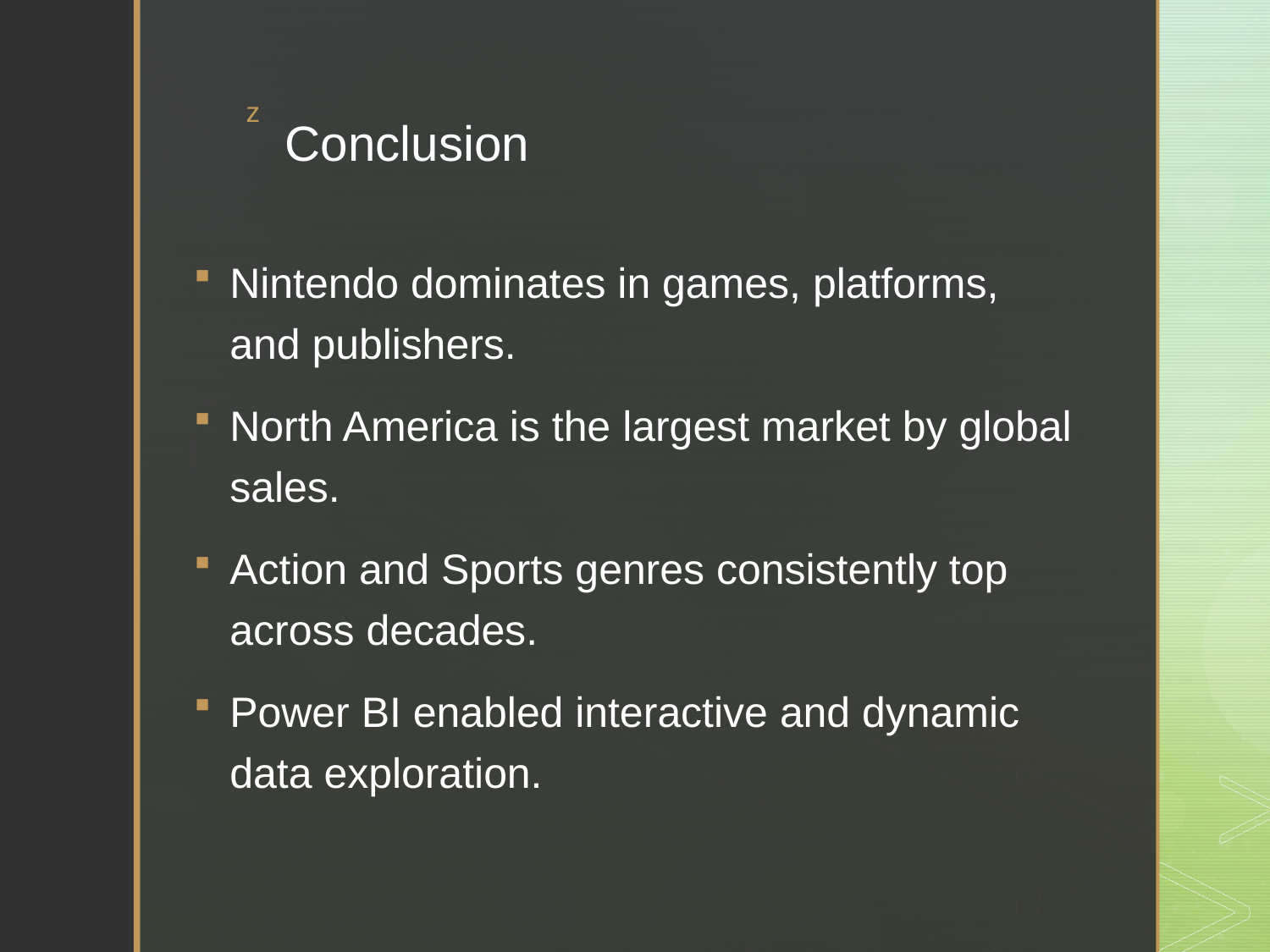

# Conclusion
Nintendo dominates in games, platforms, and publishers.
North America is the largest market by global sales.
Action and Sports genres consistently top across decades.
Power BI enabled interactive and dynamic data exploration.